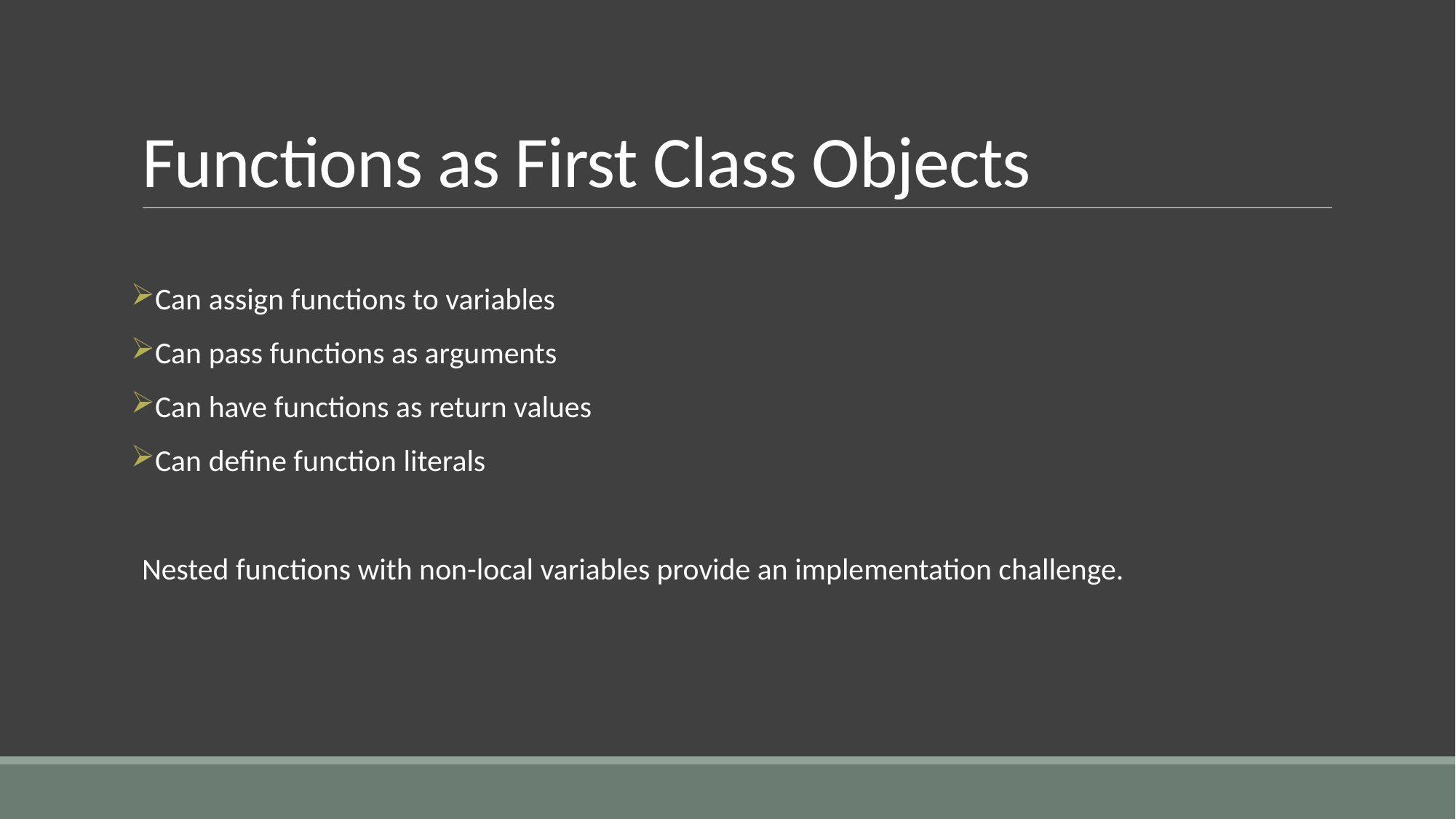

# Functions as First Class Objects

Can assign functions to variables
Can pass functions as arguments
Can have functions as return values
Can define function literals

Nested functions with non-local variables provide an implementation challenge.